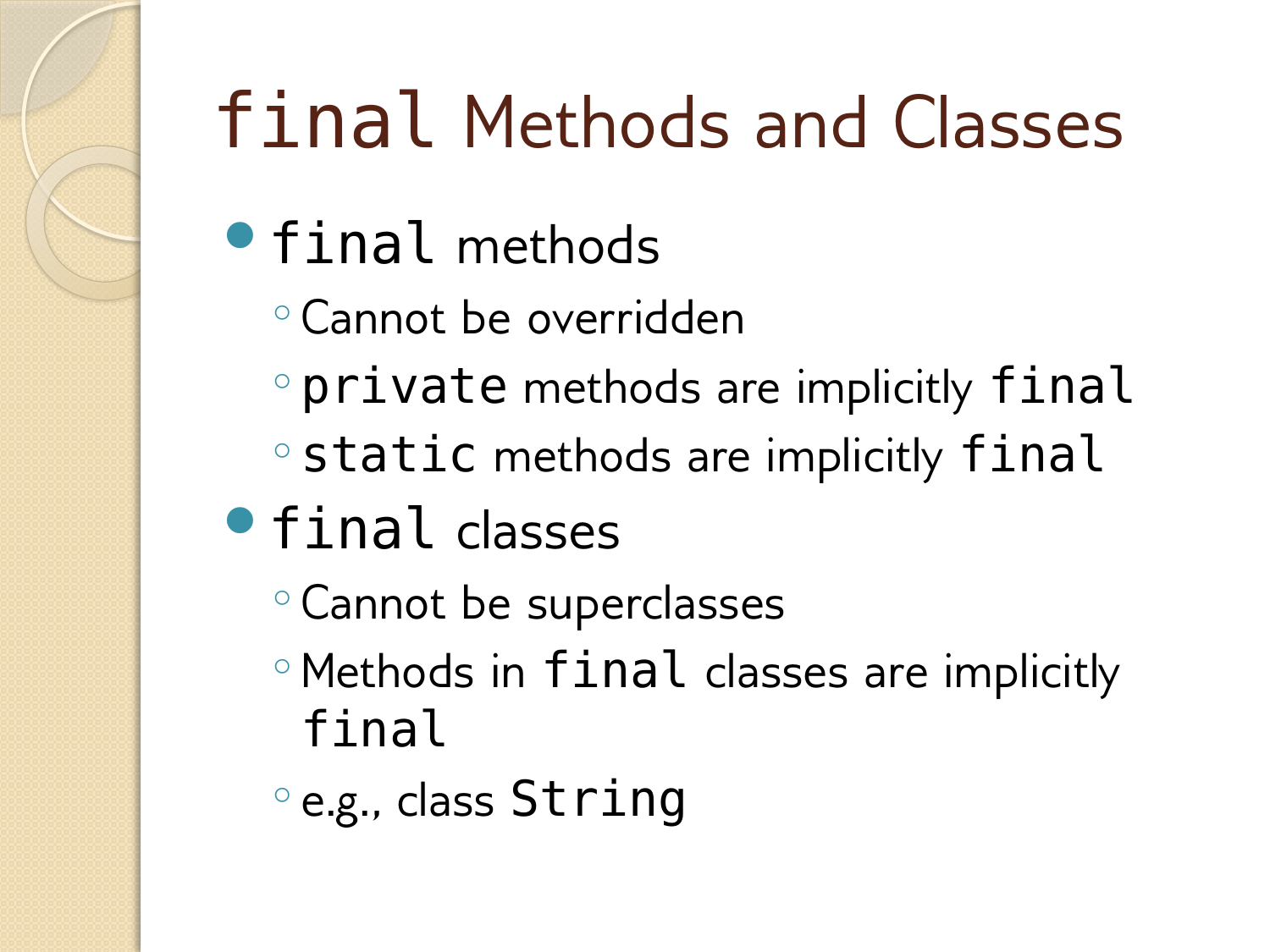

# final Methods and Classes
final methods
Cannot be overridden
private methods are implicitly final
static methods are implicitly final
final classes
Cannot be superclasses
Methods in final classes are implicitly final
e.g., class String